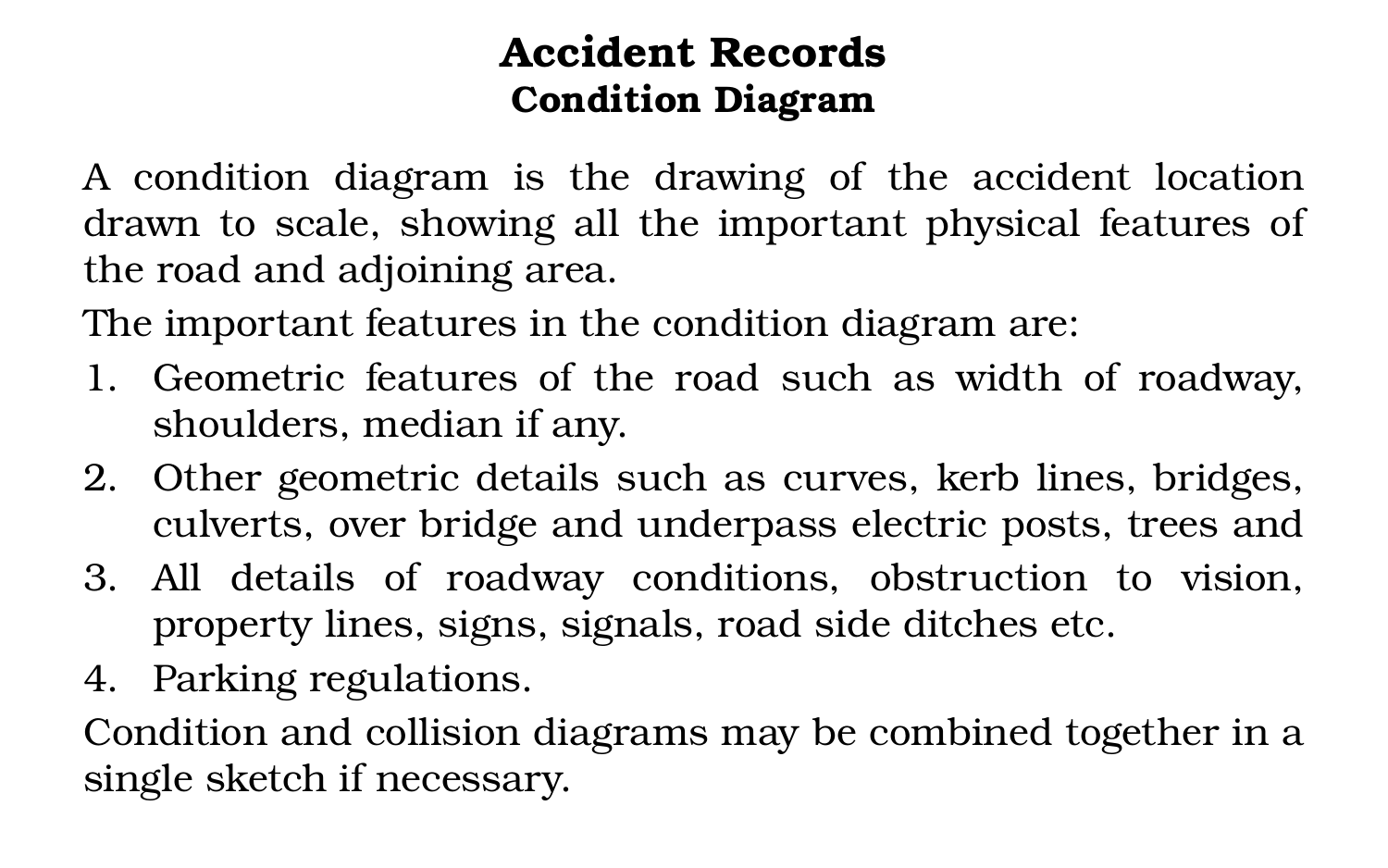

# Accident Records Condition Diagram
A condition diagram is the drawing of the accident location drawn to scale, showing all the important physical features of the road and adjoining area.
The important features in the condition diagram are:
Geometric features of the road such as width of roadway, shoulders, median if any.
Other geometric details such as curves, kerb lines, bridges, culverts, over bridge and underpass electric posts, trees and
All details of roadway conditions, obstruction to vision, property lines, signs, signals, road side ditches etc.
Parking regulations.
Condition and collision diagrams may be combined together in a single sketch if necessary.